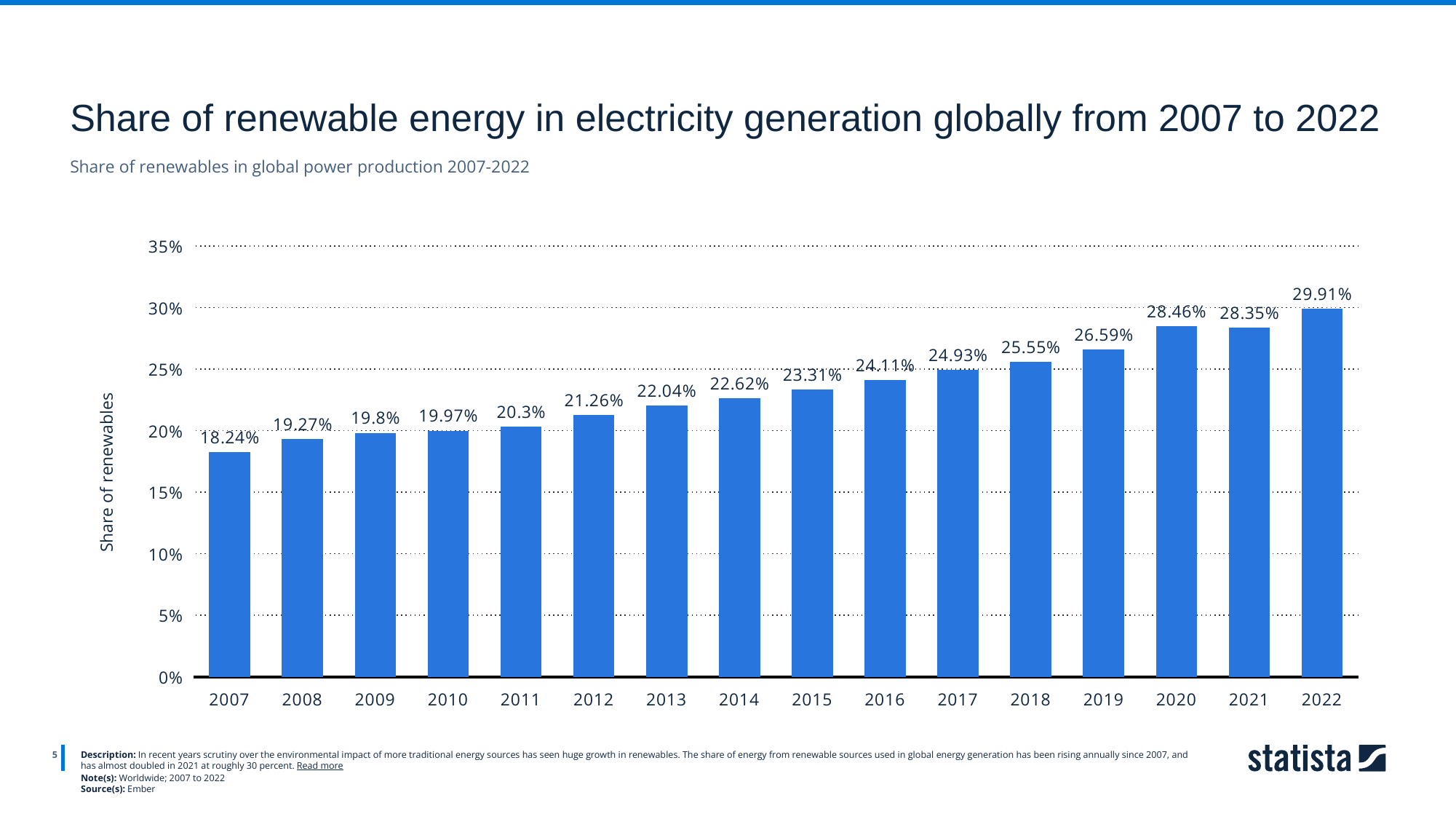

Share of renewable energy in electricity generation globally from 2007 to 2022
Share of renewables in global power production 2007-2022

### Chart

| Category | Column1 |
|---|---|
| 2007 | 0.1824 |
| 2008 | 0.1927 |
| 2009 | 0.198 |
| 2010 | 0.1997 |
| 2011 | 0.203 |
| 2012 | 0.2126 |
| 2013 | 0.2204 |
| 2014 | 0.2262 |
| 2015 | 0.2331 |
| 2016 | 0.2411 |
| 2017 | 0.2493 |
| 2018 | 0.2555 |
| 2019 | 0.2659 |
| 2020 | 0.2846 |
| 2021 | 0.2835 |
| 2022 | 0.2991 |
5
Description: In recent years scrutiny over the environmental impact of more traditional energy sources has seen huge growth in renewables. The share of energy from renewable sources used in global energy generation has been rising annually since 2007, and has almost doubled in 2021 at roughly 30 percent. Read more
Note(s): Worldwide; 2007 to 2022
Source(s): Ember